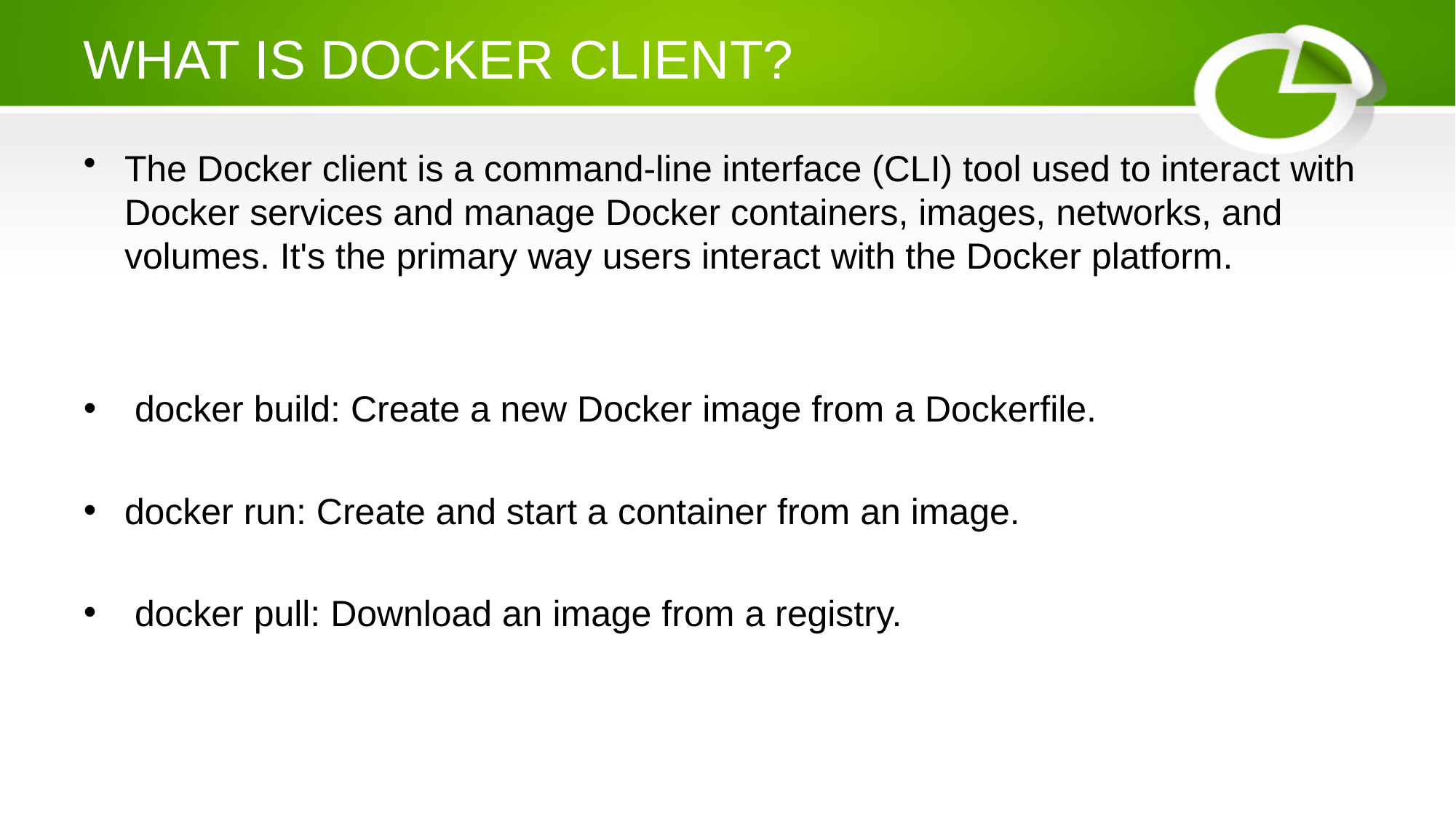

# WHAT IS DOCKER CLIENT?
The Docker client is a command-line interface (CLI) tool used to interact with Docker services and manage Docker containers, images, networks, and volumes. It's the primary way users interact with the Docker platform.

 docker build: Create a new Docker image from a Dockerfile.

docker run: Create and start a container from an image.

 docker pull: Download an image from a registry.